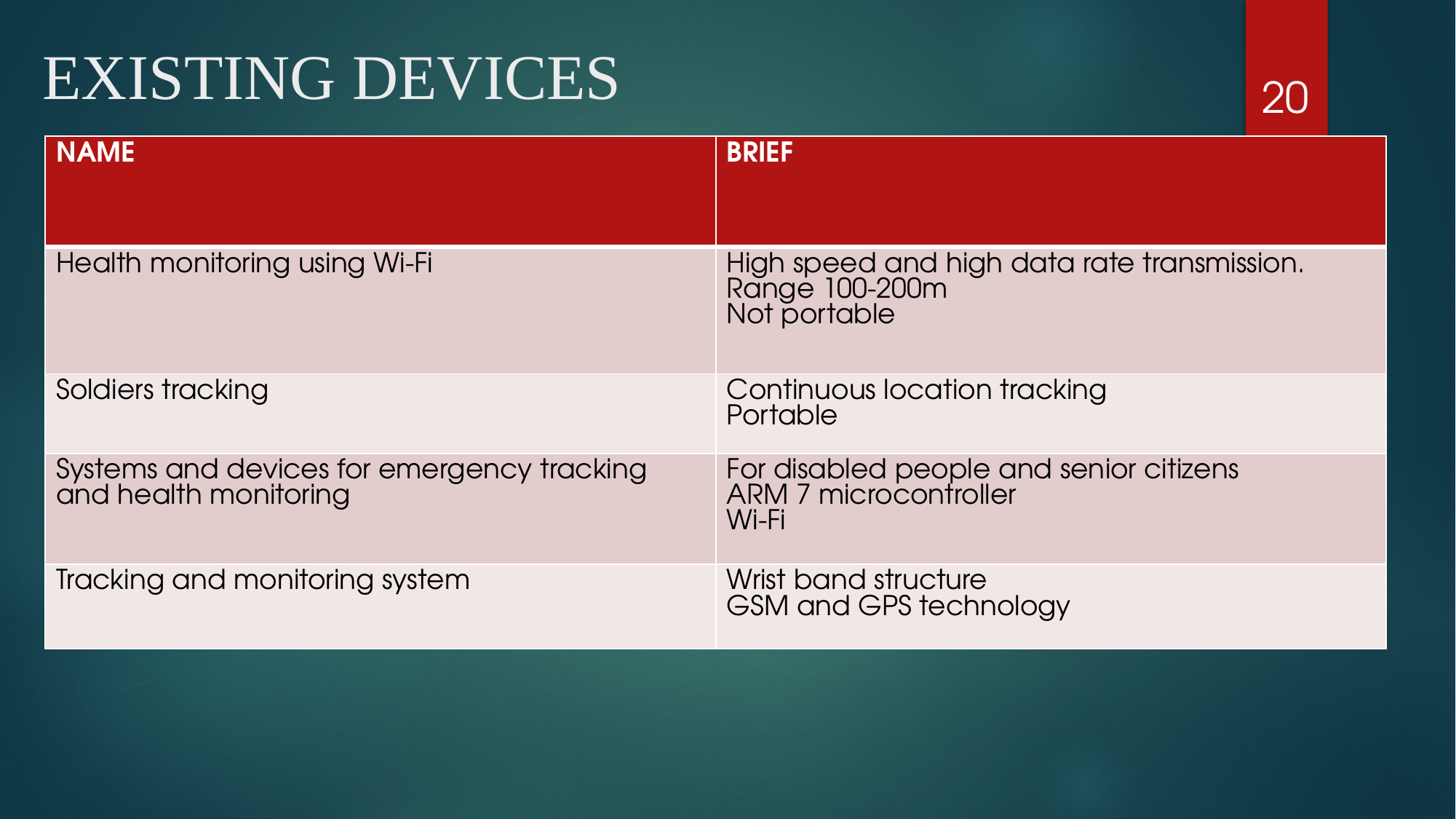

# EXISTING DEVICES
20
| NAME | BRIEF |
| --- | --- |
| Health monitoring using Wi-Fi | High speed and high data rate transmission. Range 100-200m Not portable |
| Soldiers tracking | Continuous location tracking Portable |
| Systems and devices for emergency tracking and health monitoring | For disabled people and senior citizens ARM 7 microcontroller Wi-Fi |
| Tracking and monitoring system | Wrist band structure GSM and GPS technology |